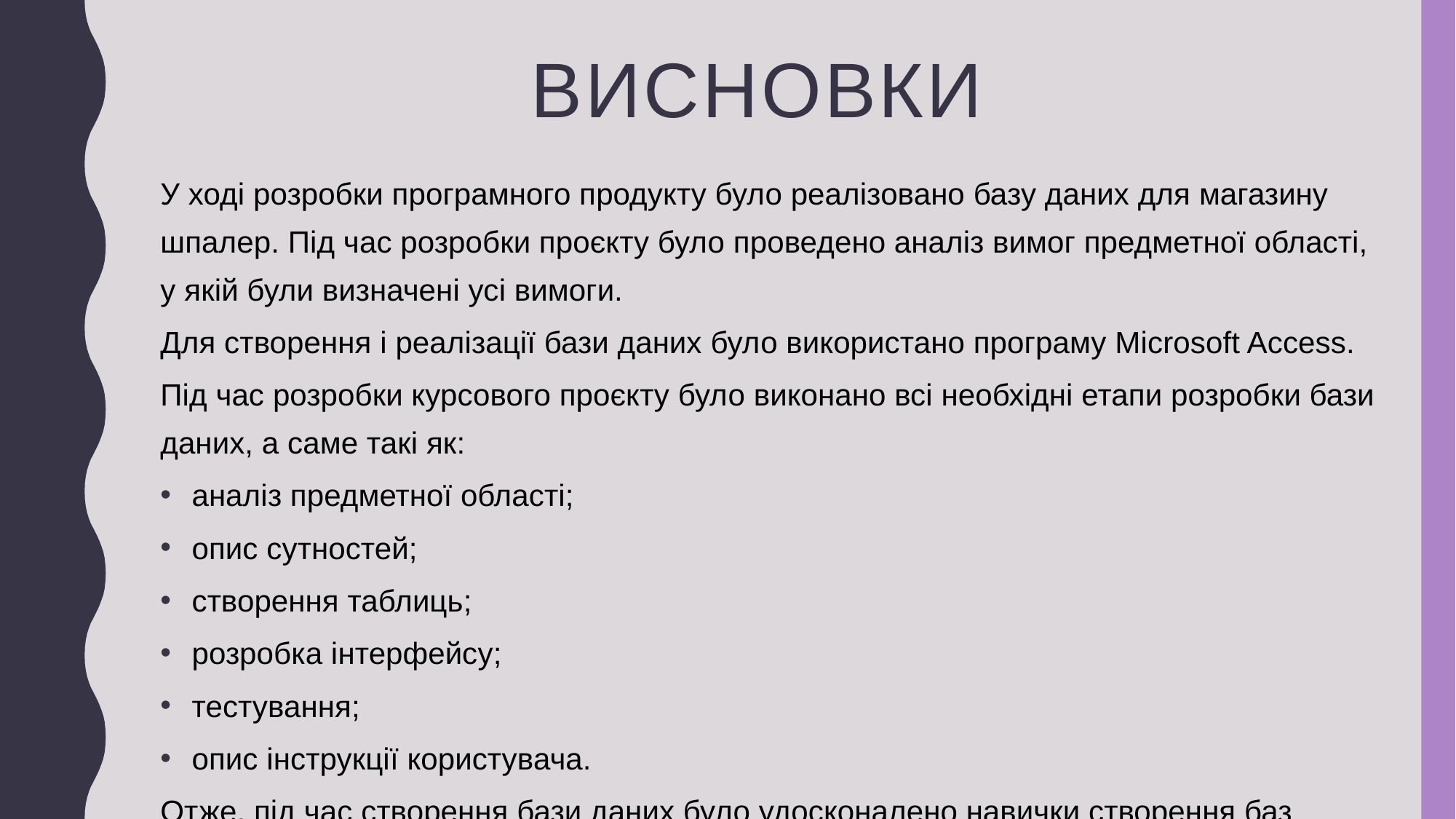

# Висновки
У ході розробки програмного продукту було реалізовано базу даних для магазину шпалер. Під час розробки проєкту було проведено аналіз вимог предметної області, у якій були визначені усі вимоги.
Для створення і реалізації бази даних було використано програму Microsoft Access.
Під час розробки курсового проєкту було виконано всі необхідні етапи розробки бази даних, а саме такі як:
аналіз предметної області;
опис сутностей;
створення таблиць;
розробка інтерфейсу;
тестування;
опис інструкції користувача.
Отже, під час створення бази даних було удосконалено навички створення баз даних засобами Microsoft Access та поглибилися знання користування СКБД Microsoft Access.